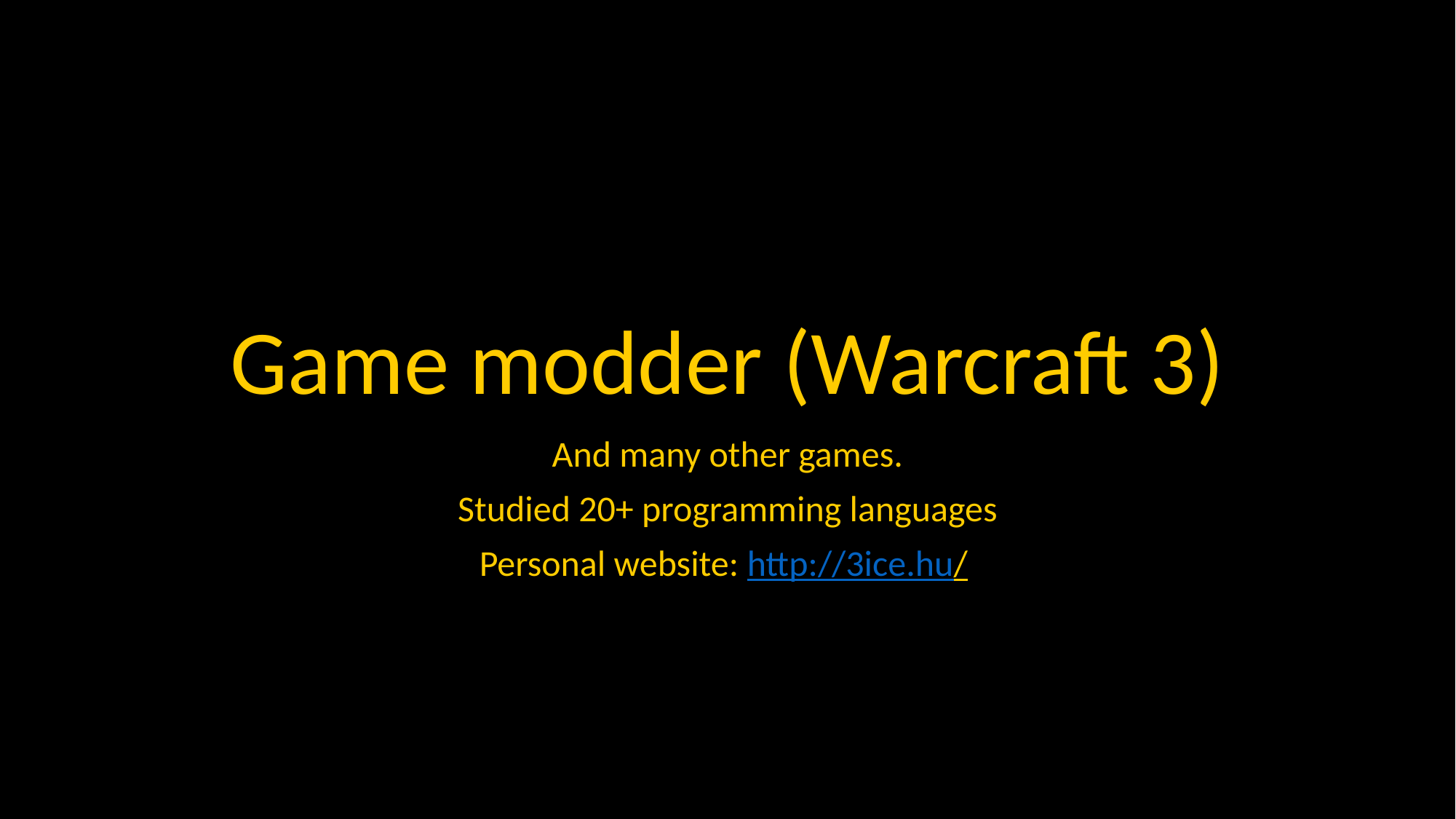

# Game modder (Warcraft 3)
And many other games.
Studied 20+ programming languages
Personal website: http://3ice.hu/